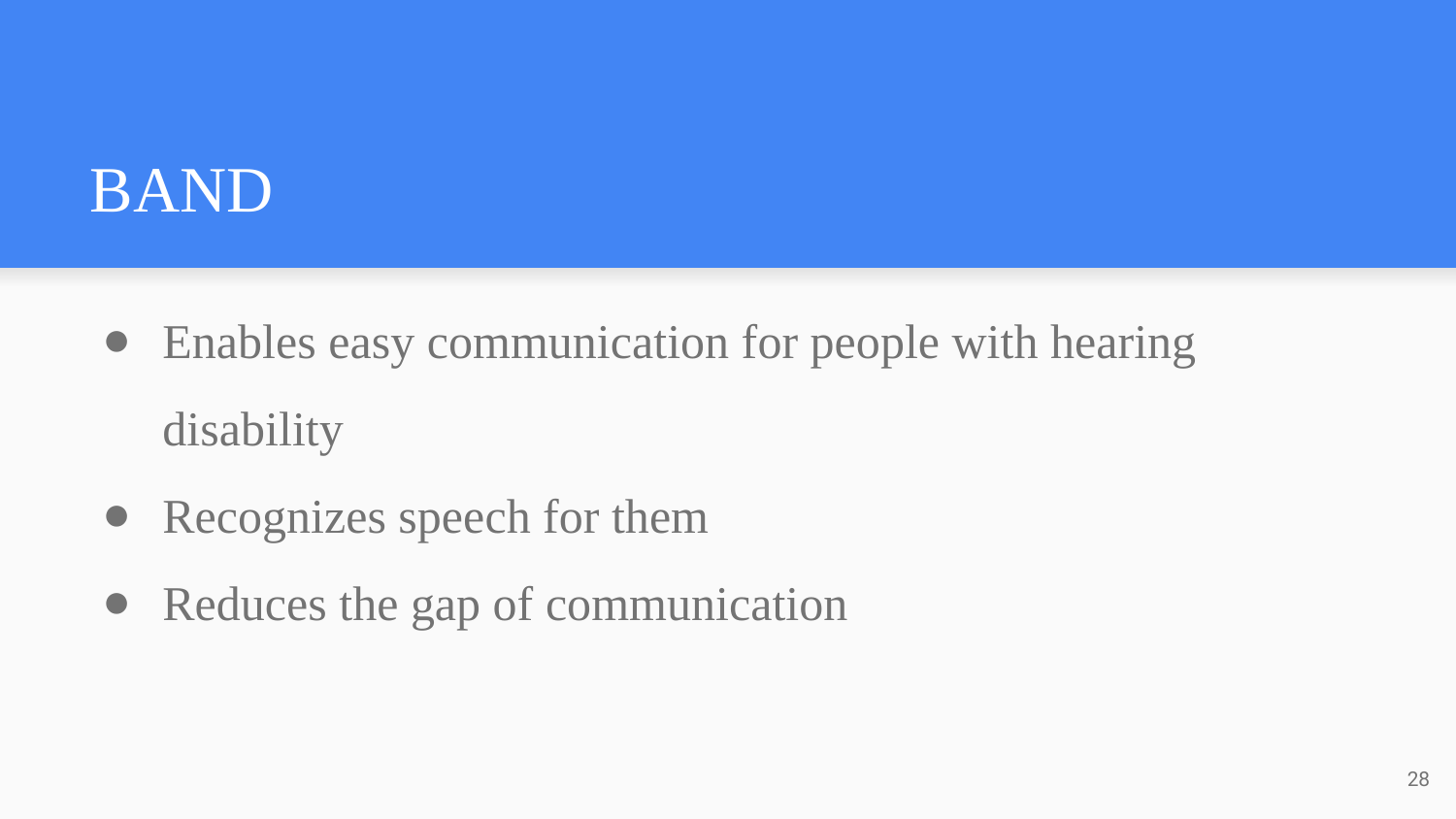

# BAND
Enables easy communication for people with hearing disability
Recognizes speech for them
Reduces the gap of communication
28